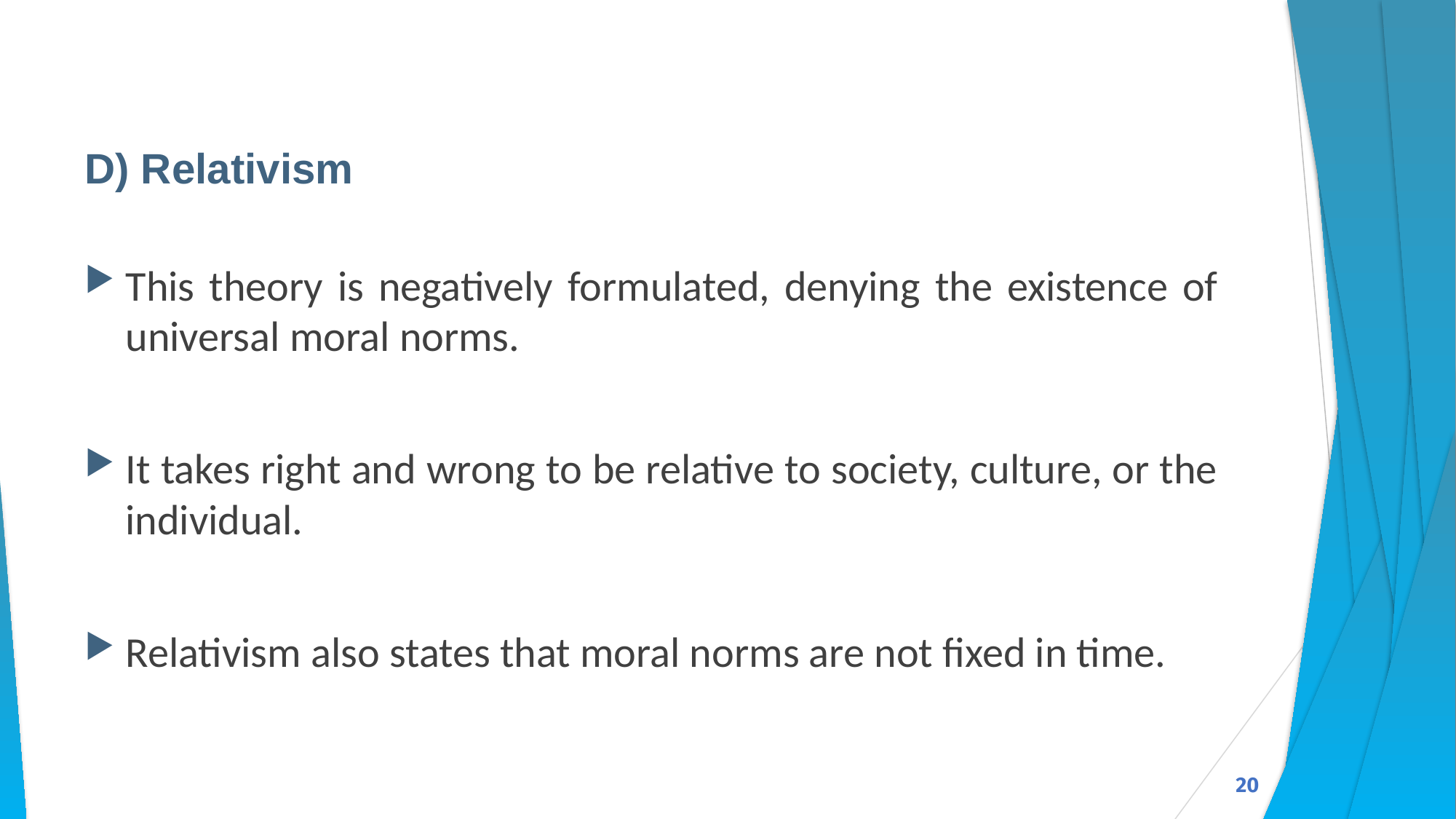

D) Relativism

This theory is negatively formulated, denying the existence of universal moral norms.

It takes right and wrong to be relative to society, culture, or the individual.

Relativism also states that moral norms are not fixed in time.
20